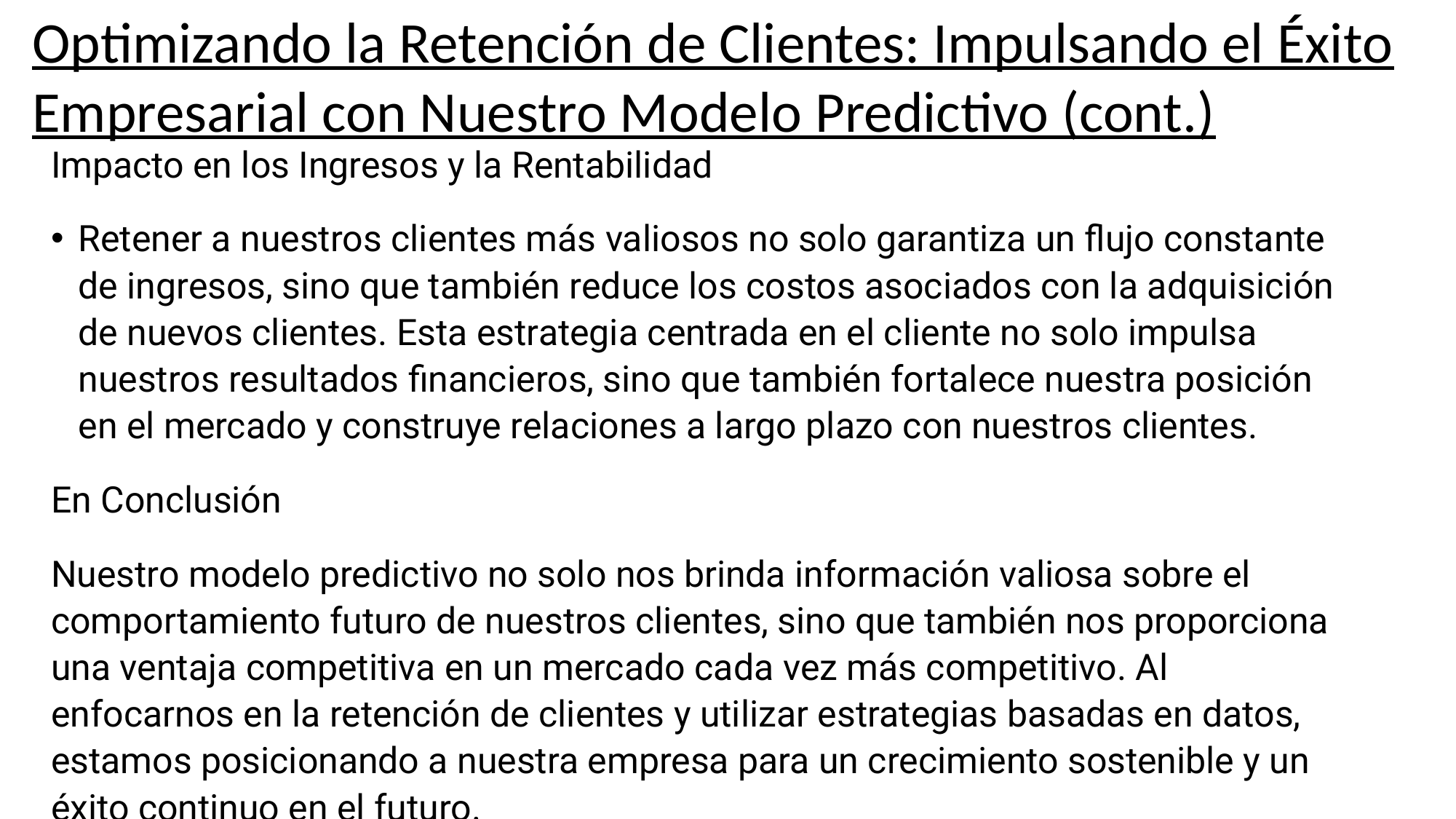

Optimizando la Retención de Clientes: Impulsando el Éxito Empresarial con Nuestro Modelo Predictivo (cont.)

Impacto en los Ingresos y la Rentabilidad
Retener a nuestros clientes más valiosos no solo garantiza un flujo constante de ingresos, sino que también reduce los costos asociados con la adquisición de nuevos clientes. Esta estrategia centrada en el cliente no solo impulsa nuestros resultados financieros, sino que también fortalece nuestra posición en el mercado y construye relaciones a largo plazo con nuestros clientes.
En Conclusión
Nuestro modelo predictivo no solo nos brinda información valiosa sobre el comportamiento futuro de nuestros clientes, sino que también nos proporciona una ventaja competitiva en un mercado cada vez más competitivo. Al enfocarnos en la retención de clientes y utilizar estrategias basadas en datos, estamos posicionando a nuestra empresa para un crecimiento sostenible y un éxito continuo en el futuro.